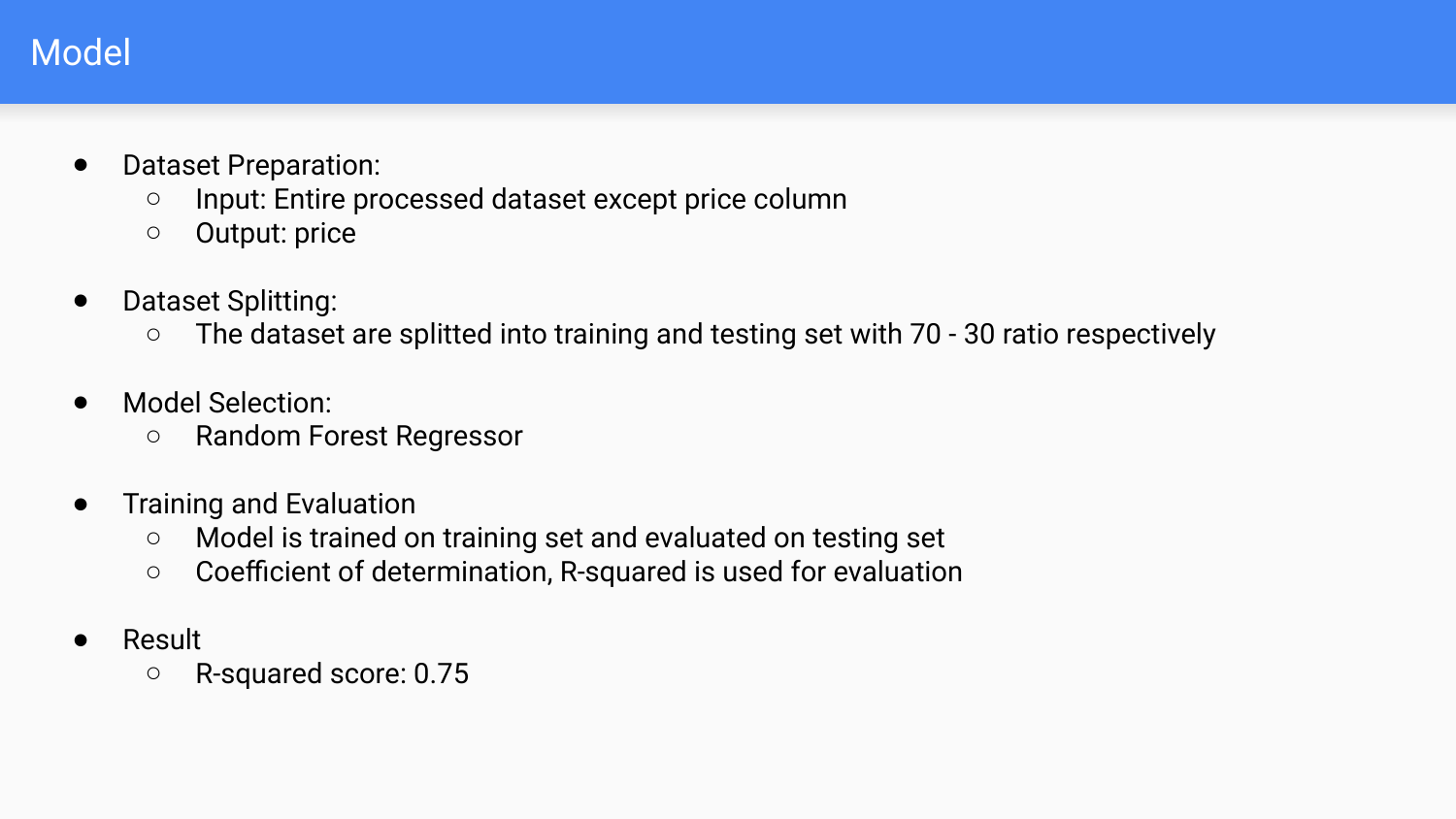

# Model
Dataset Preparation:
Input: Entire processed dataset except price column
Output: price

Dataset Splitting:
The dataset are splitted into training and testing set with 70 - 30 ratio respectively

Model Selection:
Random Forest Regressor

Training and Evaluation
Model is trained on training set and evaluated on testing set
Coefficient of determination, R-squared is used for evaluation

Result
R-squared score: 0.75